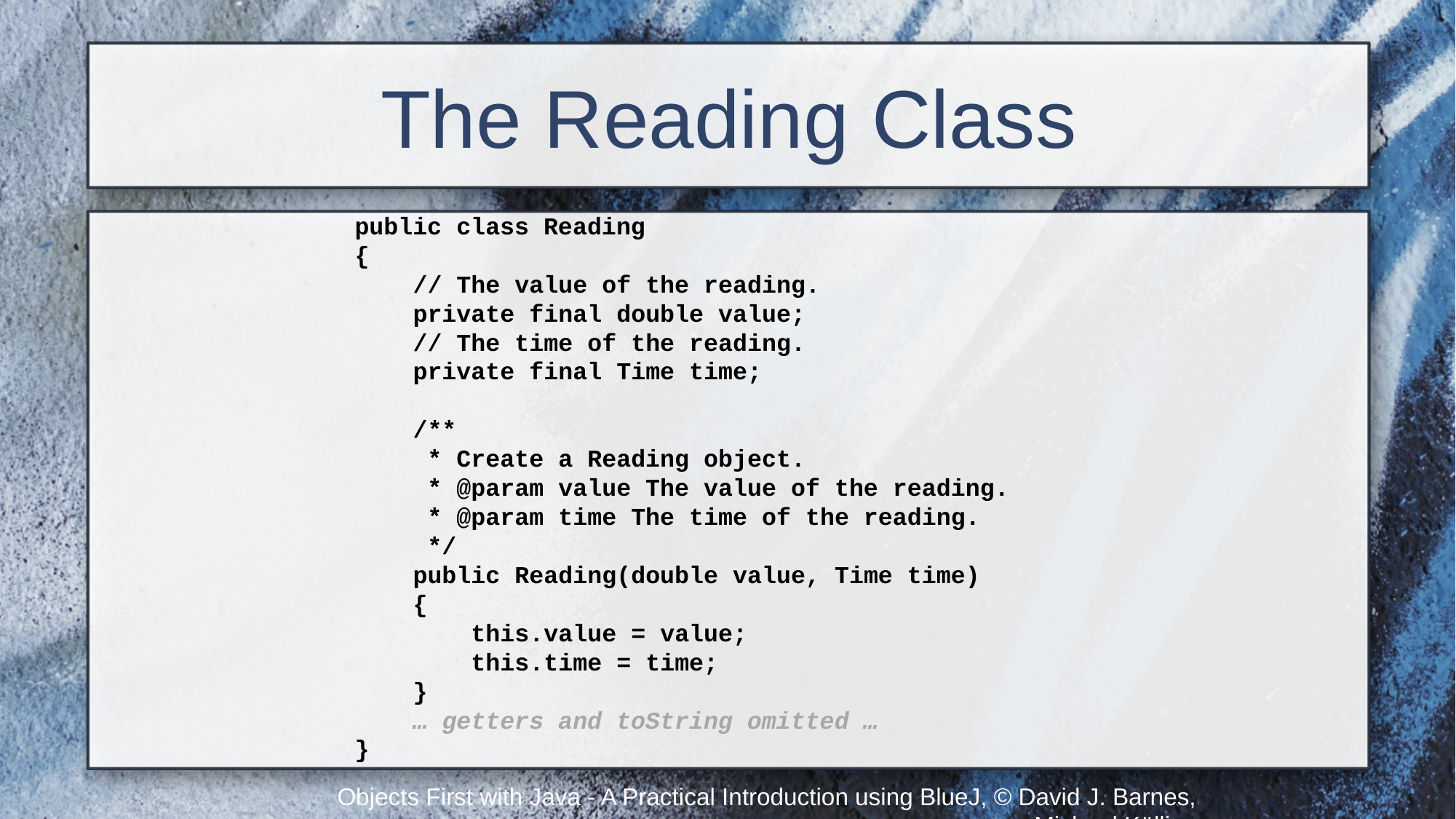

# The Reading Class
public class Reading
{
    // The value of the reading.
    private final double value;
    // The time of the reading.
    private final Time time;

    /**
     * Create a Reading object.
     * @param value The value of the reading.
     * @param time The time of the reading.
     */
    public Reading(double value, Time time)
    {
        this.value = value;
        this.time = time;
    }
    … getters and toString omitted …
}